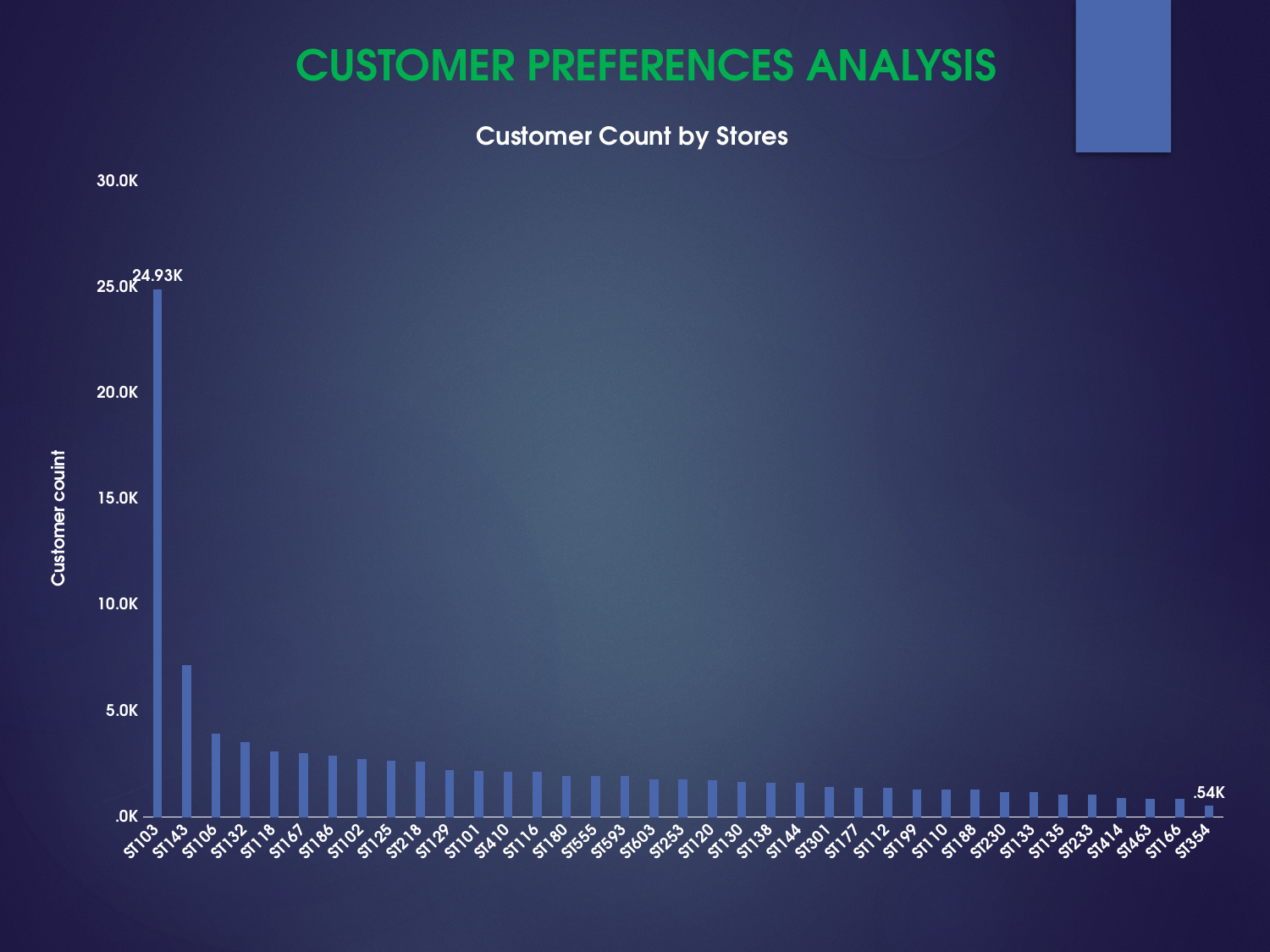

CUSTOMER PREFERENCES ANALYSIS

### Chart: Customer Count by Stores

| Category | Cutomer_cnt |
|---|---|
| ST103 | 24925.0 |
| ST143 | 7191.0 |
| ST106 | 3941.0 |
| ST132 | 3521.0 |
| ST118 | 3100.0 |
| ST167 | 3027.0 |
| ST186 | 2883.0 |
| ST102 | 2732.0 |
| ST125 | 2644.0 |
| ST218 | 2600.0 |
| ST129 | 2215.0 |
| ST101 | 2183.0 |
| ST410 | 2152.0 |
| ST116 | 2130.0 |
| ST180 | 1946.0 |
| ST555 | 1945.0 |
| ST593 | 1943.0 |
| ST603 | 1795.0 |
| ST253 | 1769.0 |
| ST120 | 1724.0 |
| ST130 | 1663.0 |
| ST138 | 1638.0 |
| ST144 | 1623.0 |
| ST301 | 1408.0 |
| ST177 | 1392.0 |
| ST112 | 1361.0 |
| ST199 | 1318.0 |
| ST110 | 1307.0 |
| ST188 | 1292.0 |
| ST230 | 1182.0 |
| ST133 | 1167.0 |
| ST135 | 1059.0 |
| ST233 | 1046.0 |
| ST414 | 889.0 |
| ST463 | 869.0 |
| ST166 | 859.0 |
| ST354 | 540.0 |